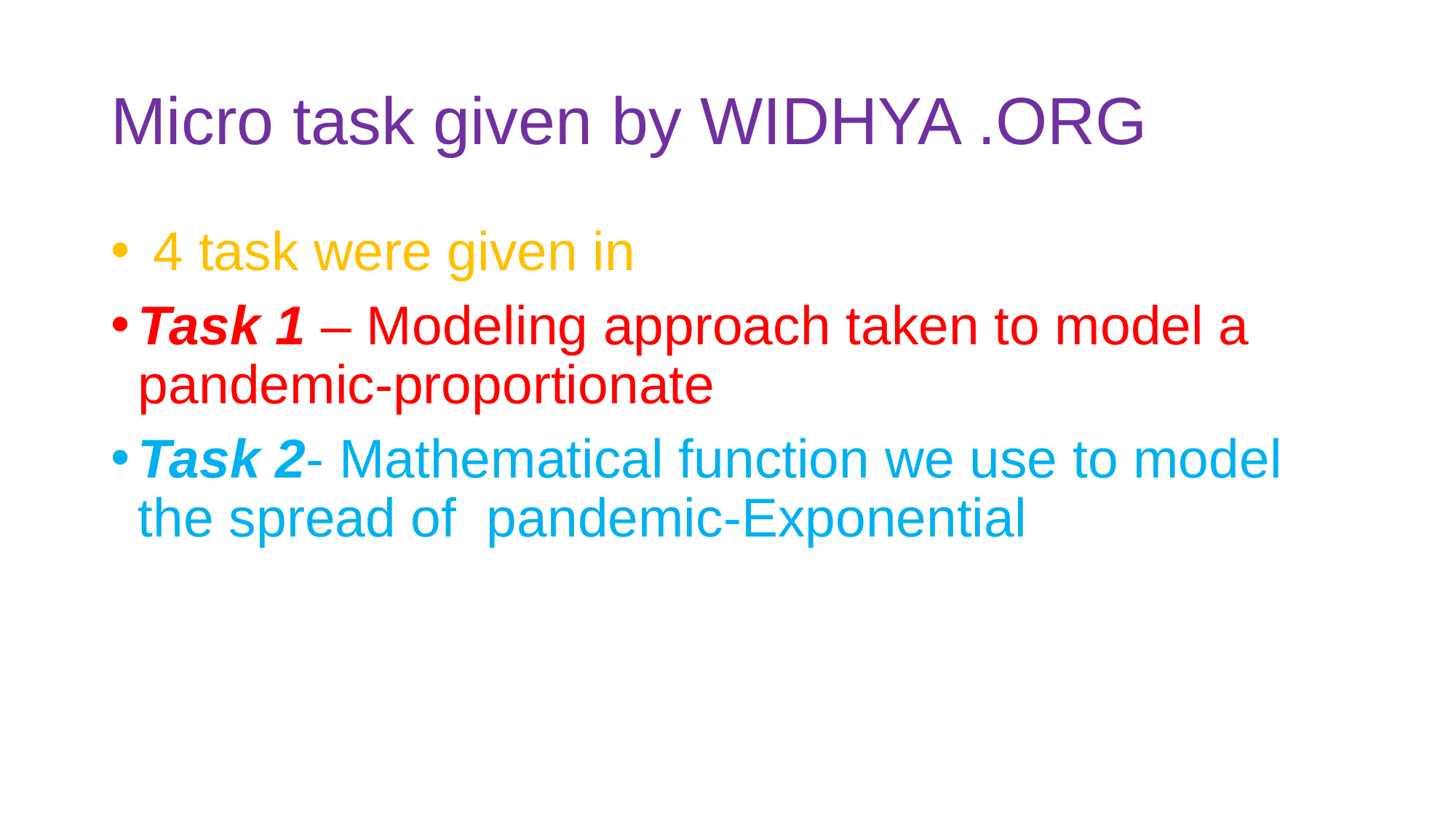

# Micro task given by WIDHYA .ORG
 4 task were given in
Task 1 – Modeling approach taken to model a pandemic-proportionate
Task 2- Mathematical function we use to model the spread of  pandemic-Exponential